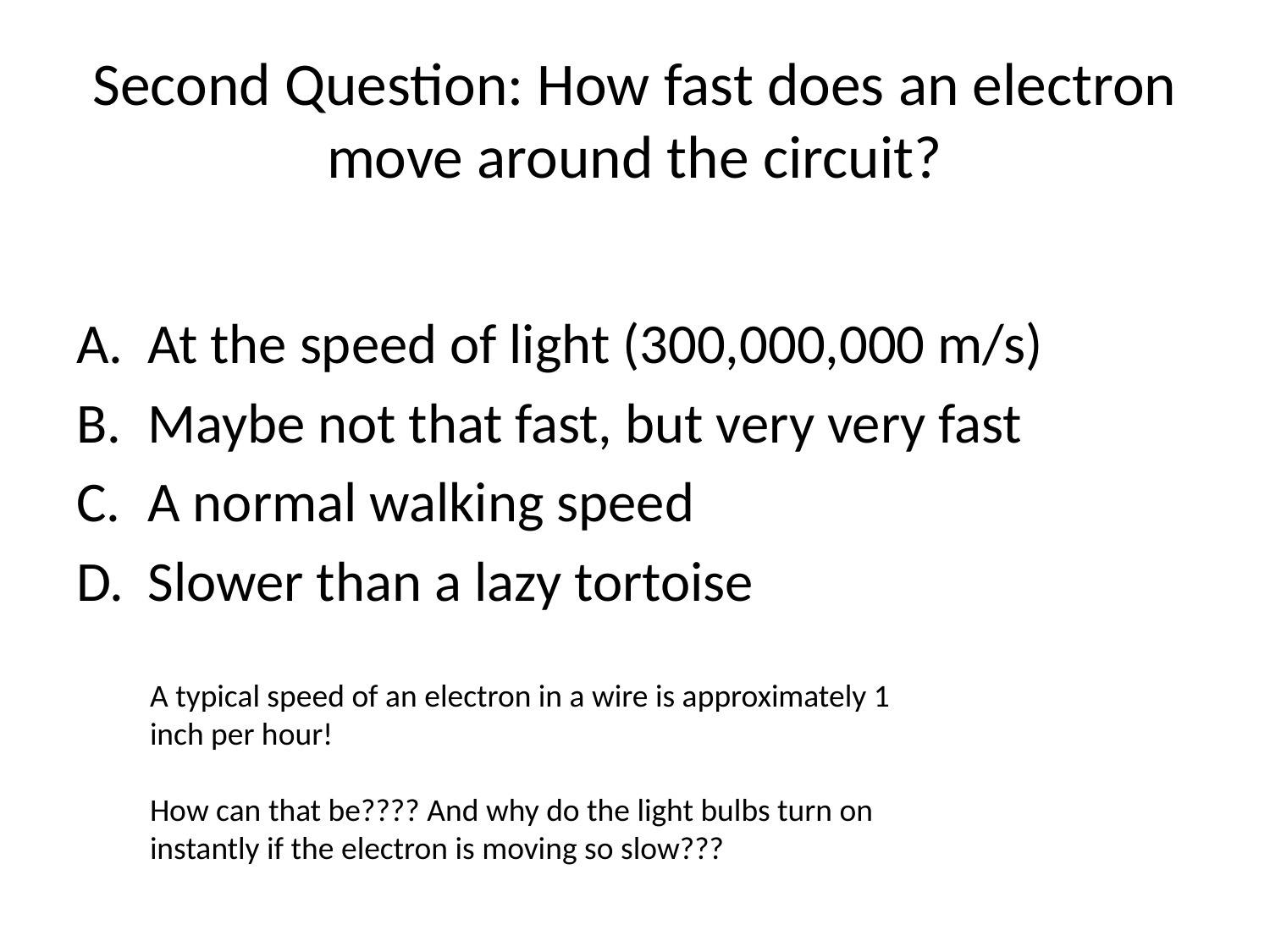

# Second Question: How fast does an electron move around the circuit?

At the speed of light (300,000,000 m/s)
Maybe not that fast, but very very fast
A normal walking speed
Slower than a lazy tortoise
A typical speed of an electron in a wire is approximately 1 inch per hour!

How can that be???? And why do the light bulbs turn on instantly if the electron is moving so slow???